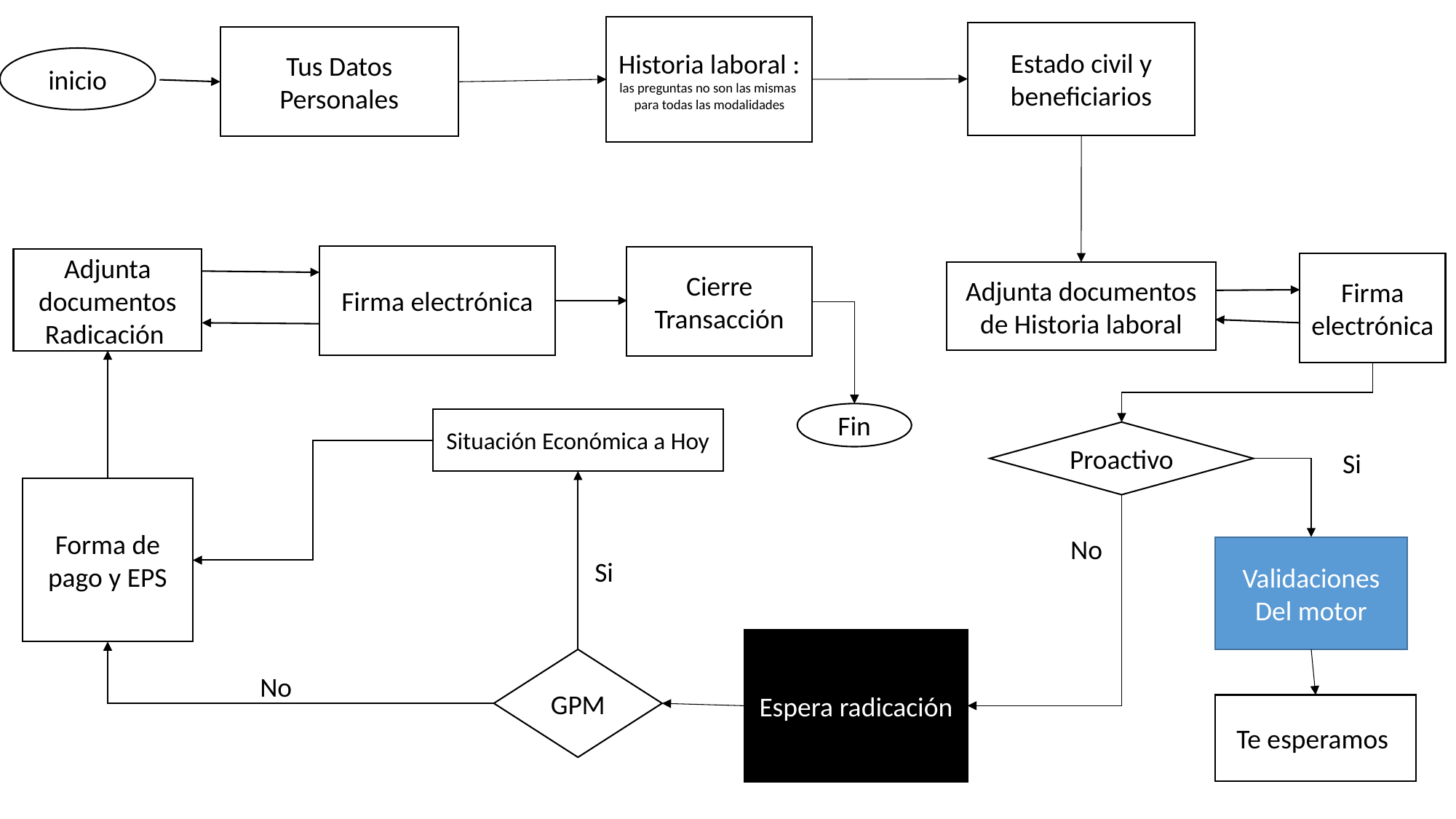

Historia laboral : las preguntas no son las mismas  para todas las modalidades
Estado civil y beneficiarios
Tus Datos Personales
inicio
Firma electrónica
Cierre Transacción
Adjunta documentos Radicación
Firma electrónica
Adjunta documentos de Historia laboral
Fin
Situación Económica a Hoy
Proactivo
Si
Forma de pago y EPS
No
Validaciones Del motor
Si
Espera radicación
GPM
No
Te esperamos